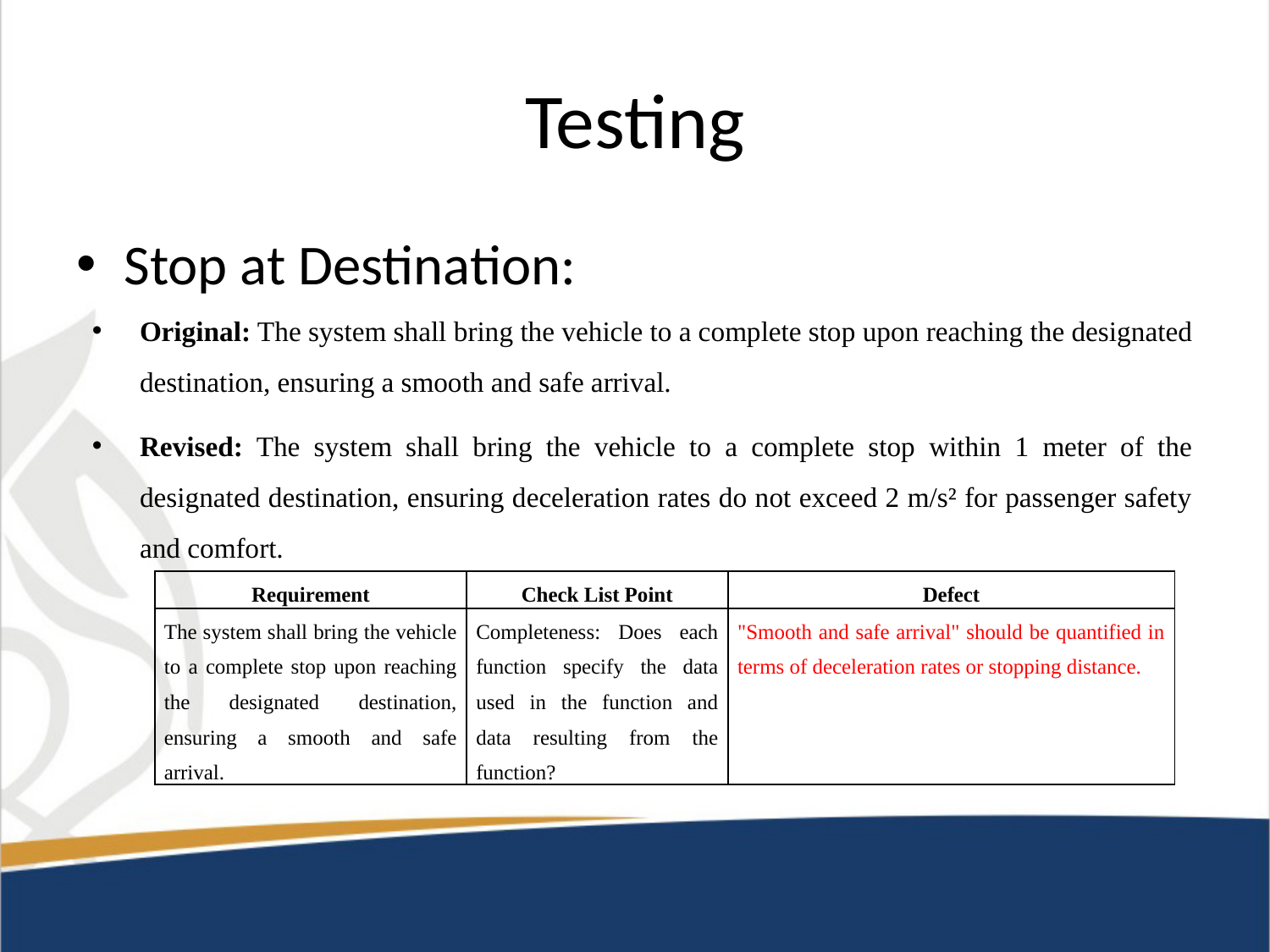

# Testing
Stop at Destination:
Original: The system shall bring the vehicle to a complete stop upon reaching the designated destination, ensuring a smooth and safe arrival.
Revised: The system shall bring the vehicle to a complete stop within 1 meter of the designated destination, ensuring deceleration rates do not exceed 2 m/s² for passenger safety and comfort.

| Requirement | Check List Point | Defect |
| --- | --- | --- |
| The system shall bring the vehicle to a complete stop upon reaching the designated destination, ensuring a smooth and safe arrival. | Completeness: Does each function specify the data used in the function and data resulting from the function? | "Smooth and safe arrival" should be quantified in terms of deceleration rates or stopping distance. |